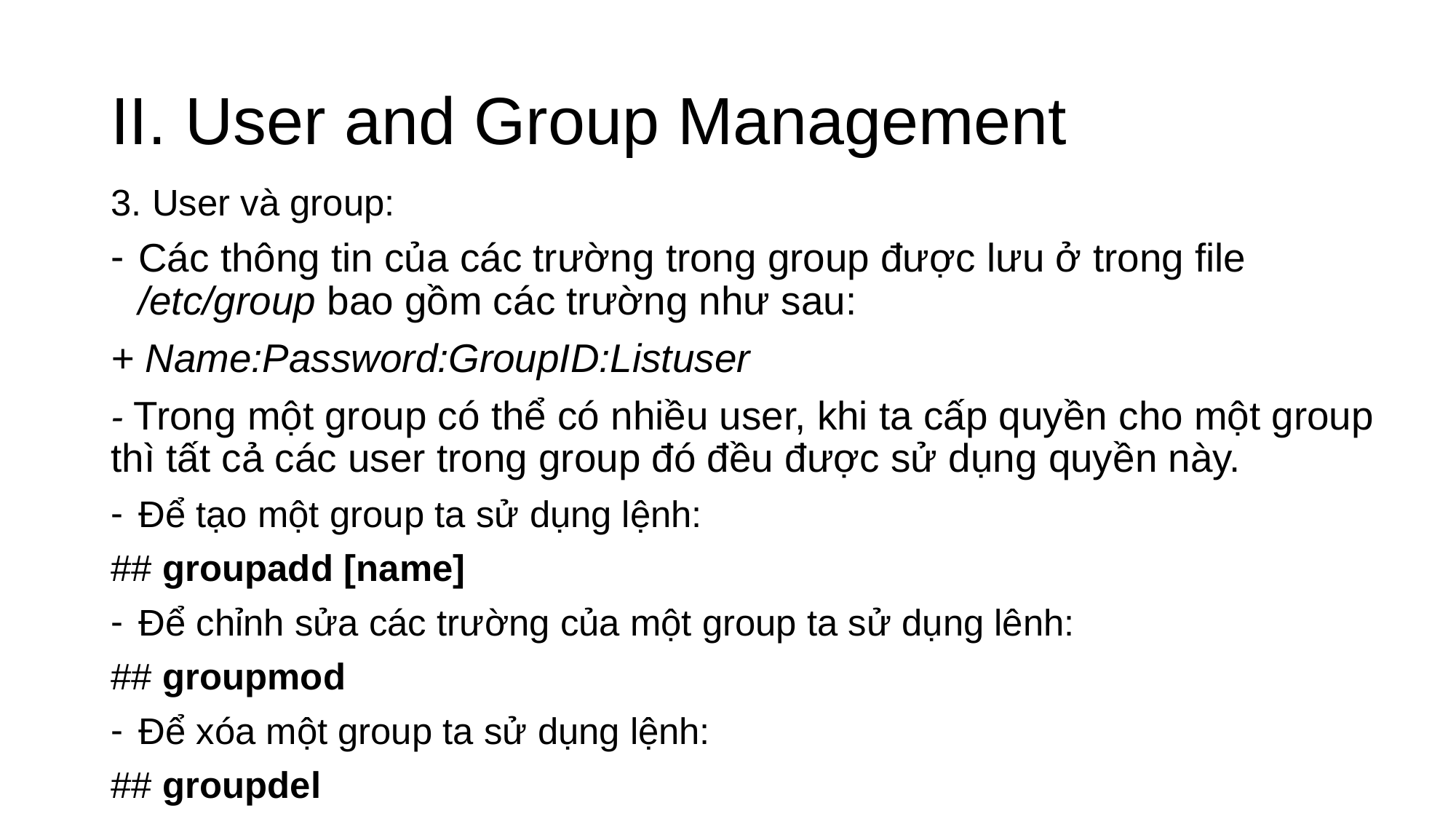

# II. User and Group Management
3. User và group:
Các thông tin của các trường trong group được lưu ở trong file /etc/group bao gồm các trường như sau:
+ Name:Password:GroupID:Listuser
- Trong một group có thể có nhiều user, khi ta cấp quyền cho một group thì tất cả các user trong group đó đều được sử dụng quyền này.
Để tạo một group ta sử dụng lệnh:
## groupadd [name]
Để chỉnh sửa các trường của một group ta sử dụng lênh:
## groupmod
Để xóa một group ta sử dụng lệnh:
## groupdel